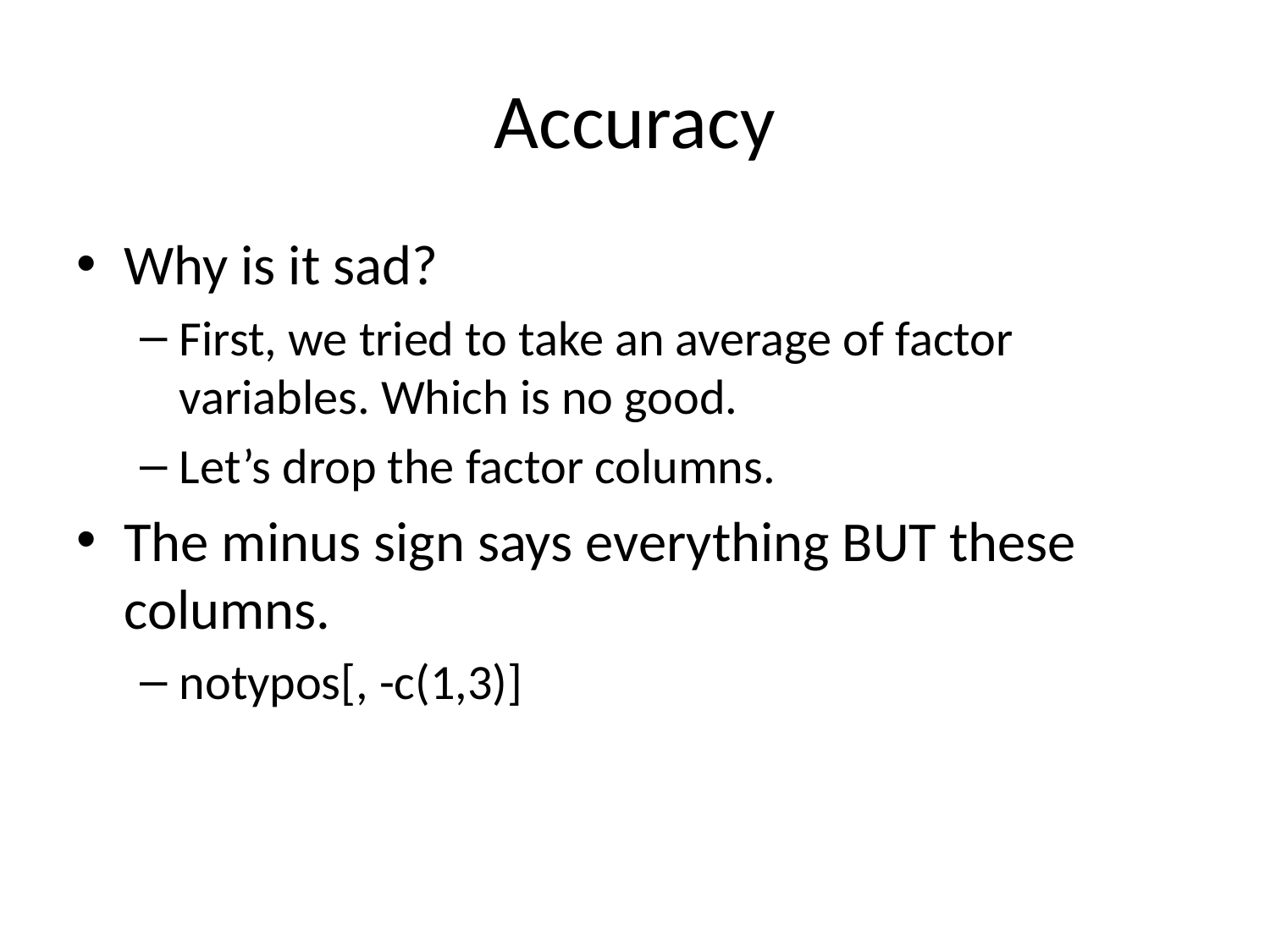

# Accuracy
Why is it sad?
First, we tried to take an average of factor variables. Which is no good.
Let’s drop the factor columns.
The minus sign says everything BUT these columns.
notypos[, -c(1,3)]